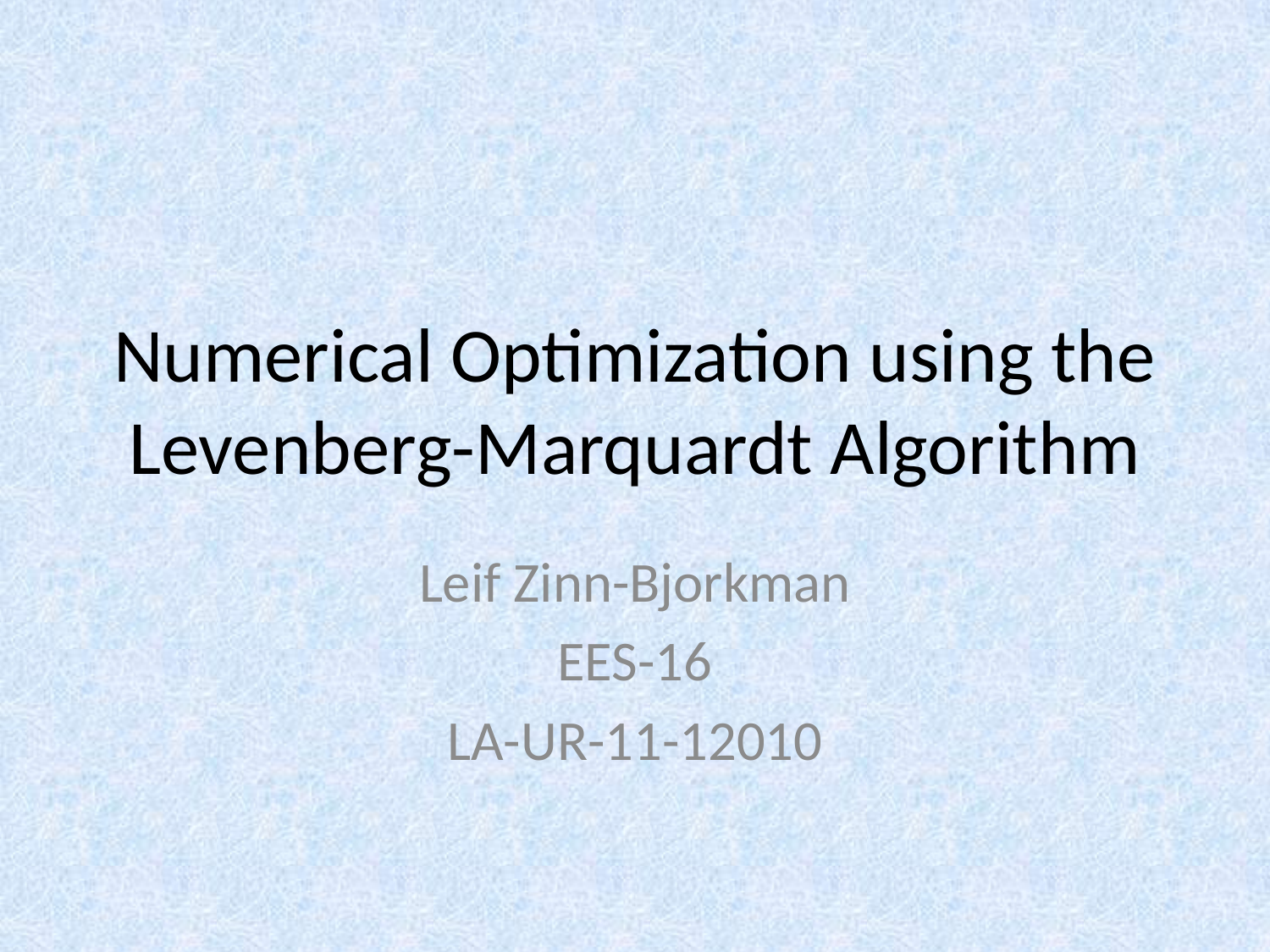

# Numerical Optimization using the Levenberg-Marquardt Algorithm
Leif Zinn-Bjorkman
EES-16
LA-UR-11-12010